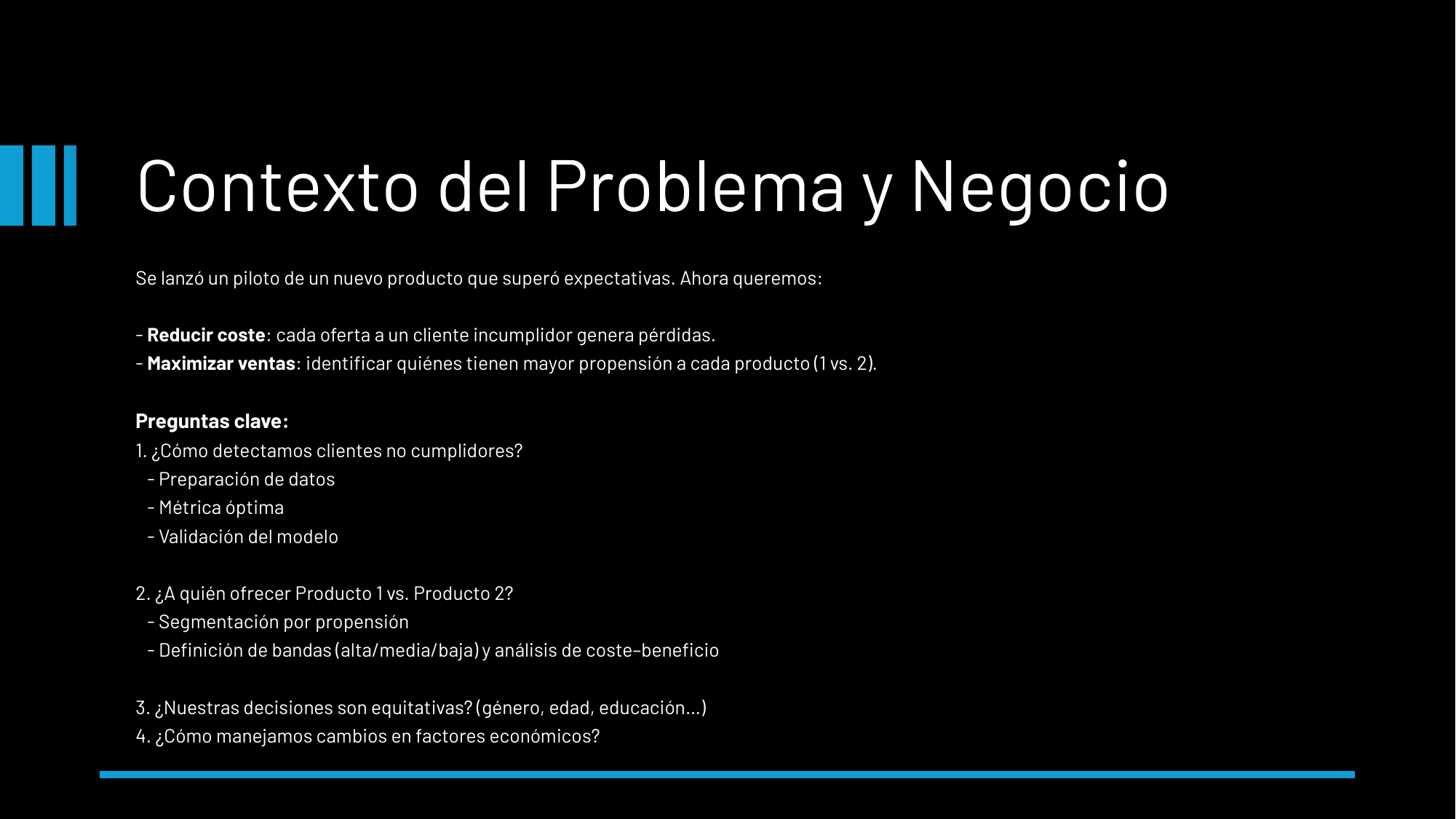

Contexto del Problema y Negocio

Se lanzó un piloto de un nuevo producto que superó expectativas. Ahora queremos:

- Reducir coste: cada oferta a un cliente incumplidor genera pérdidas.
- Maximizar ventas: identificar quiénes tienen mayor propensión a cada producto (1 vs. 2).

Preguntas clave:
1. ¿Cómo detectamos clientes no cumplidores?
   - Preparación de datos
   - Métrica óptima
   - Validación del modelo

2. ¿A quién ofrecer Producto 1 vs. Producto 2?
   - Segmentación por propensión
   - Definición de bandas (alta/media/baja) y análisis de coste–beneficio

3. ¿Nuestras decisiones son equitativas? (género, edad, educación…)
4. ¿Cómo manejamos cambios en factores económicos?